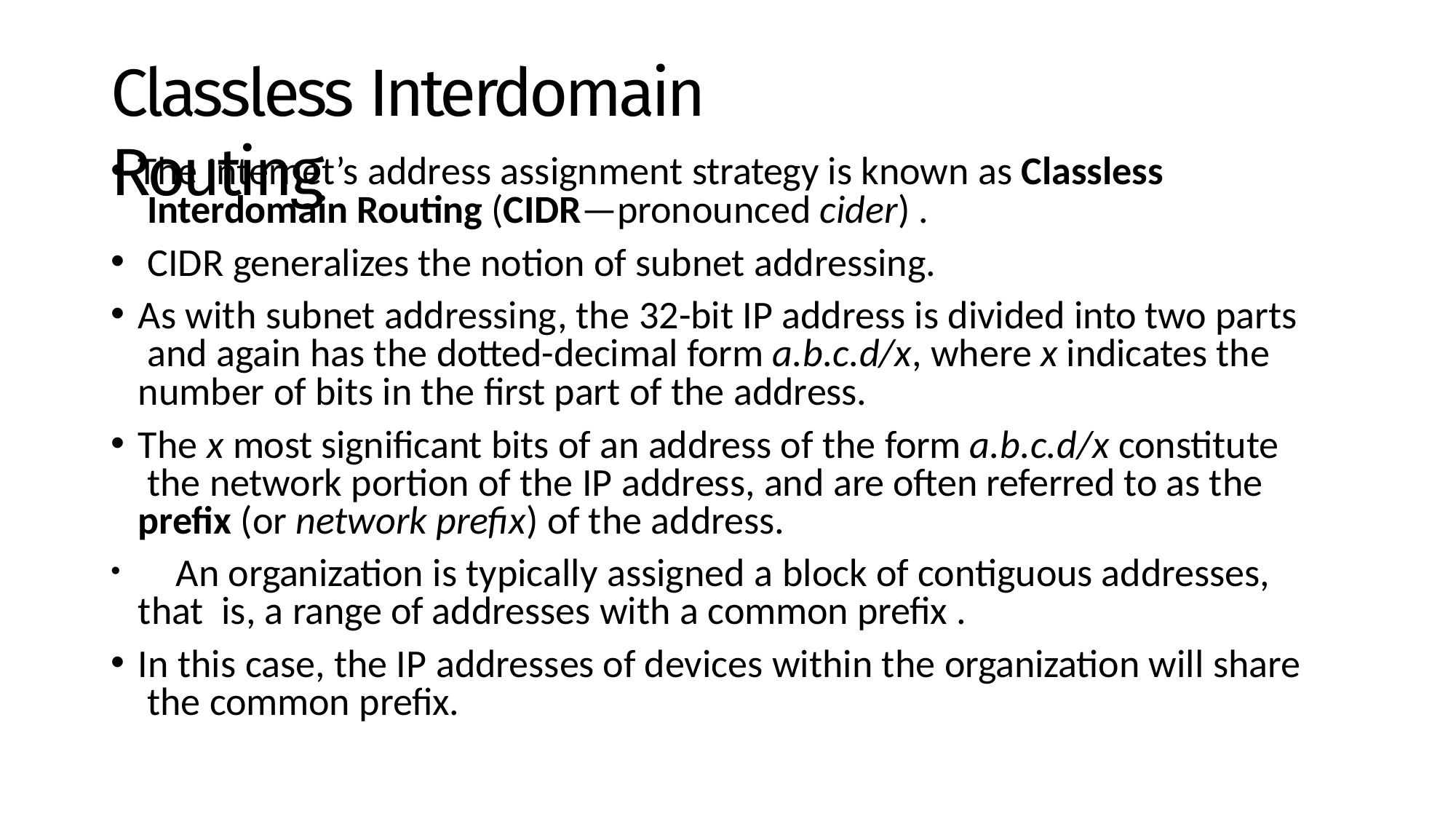

# Classless Interdomain Routing
The Internet’s address assignment strategy is known as Classless  Interdomain Routing (CIDR—pronounced cider) .
CIDR generalizes the notion of subnet addressing.
As with subnet addressing, the 32-bit IP address is divided into two parts  and again has the dotted-decimal form a.b.c.d/x, where x indicates the  number of bits in the first part of the address.
The x most significant bits of an address of the form a.b.c.d/x constitute  the network portion of the IP address, and are often referred to as the  prefix (or network prefix) of the address.
	An organization is typically assigned a block of contiguous addresses, that  is, a range of addresses with a common prefix .
In this case, the IP addresses of devices within the organization will share  the common prefix.